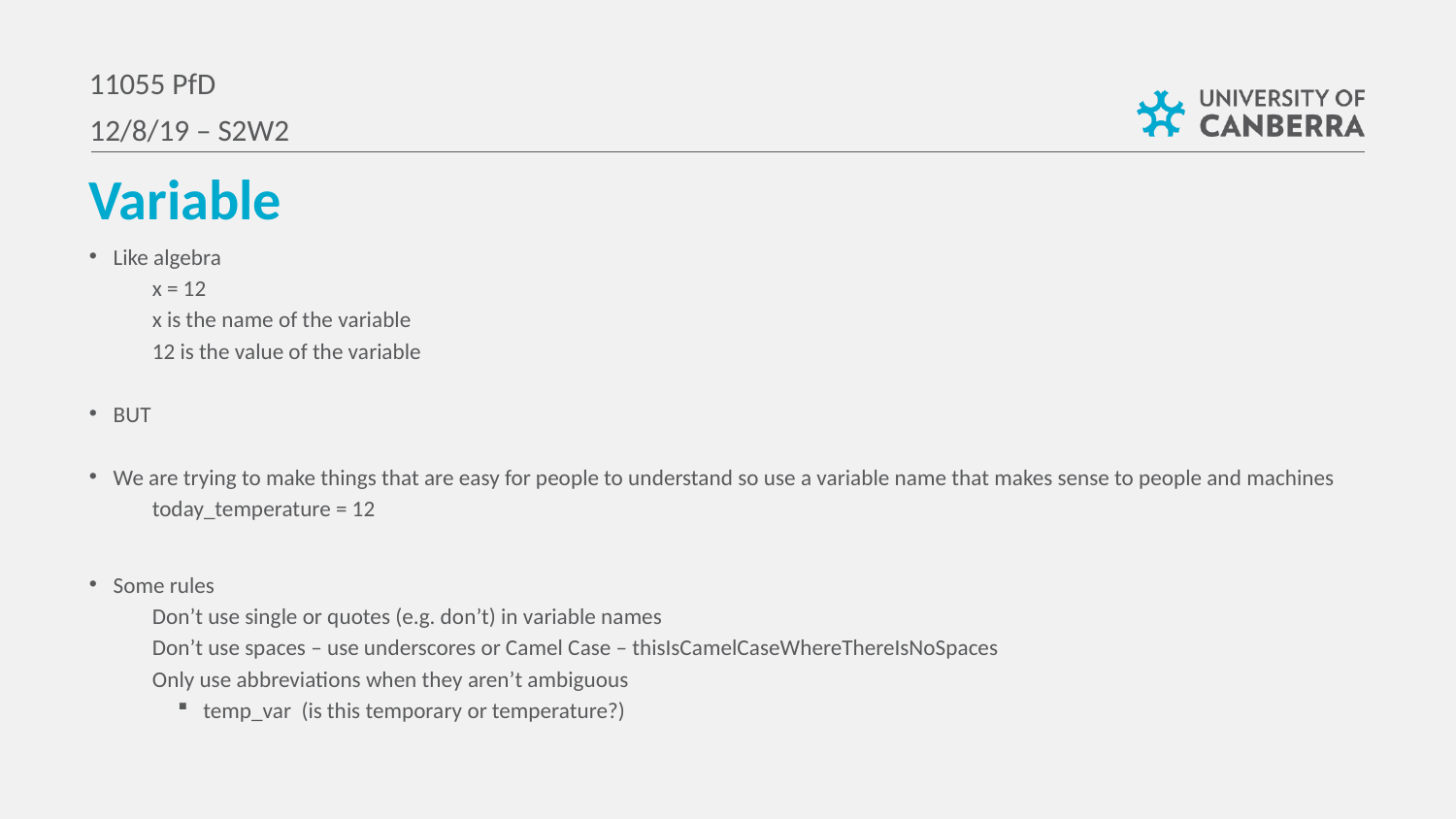

11055 PfD
12/8/19 – S2W2
Variable
Like algebra
x = 12
x is the name of the variable
12 is the value of the variable

BUT

We are trying to make things that are easy for people to understand so use a variable name that makes sense to people and machines
today_temperature = 12

Some rules
Don’t use single or quotes (e.g. don’t) in variable names
Don’t use spaces – use underscores or Camel Case – thisIsCamelCaseWhereThereIsNoSpaces
Only use abbreviations when they aren’t ambiguous
temp_var  (is this temporary or temperature?)